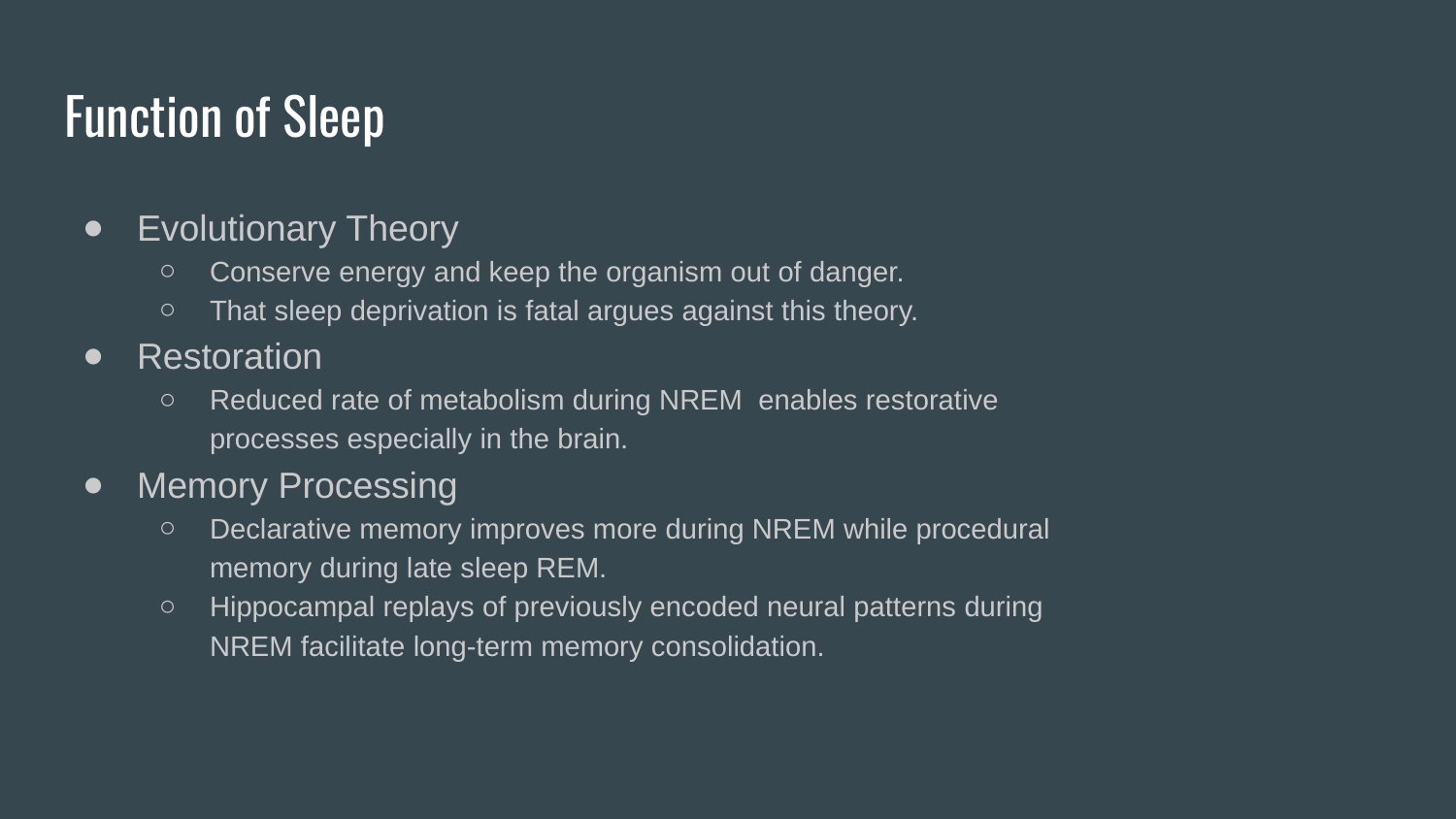

# Function of Sleep
Evolutionary Theory
Conserve energy and keep the organism out of danger.
That sleep deprivation is fatal argues against this theory.
Restoration
Reduced rate of metabolism during NREM  enables restorative processes especially in the brain.
Memory Processing
Declarative memory improves more during NREM while procedural memory during late sleep REM.
Hippocampal replays of previously encoded neural patterns during NREM facilitate long-term memory consolidation.